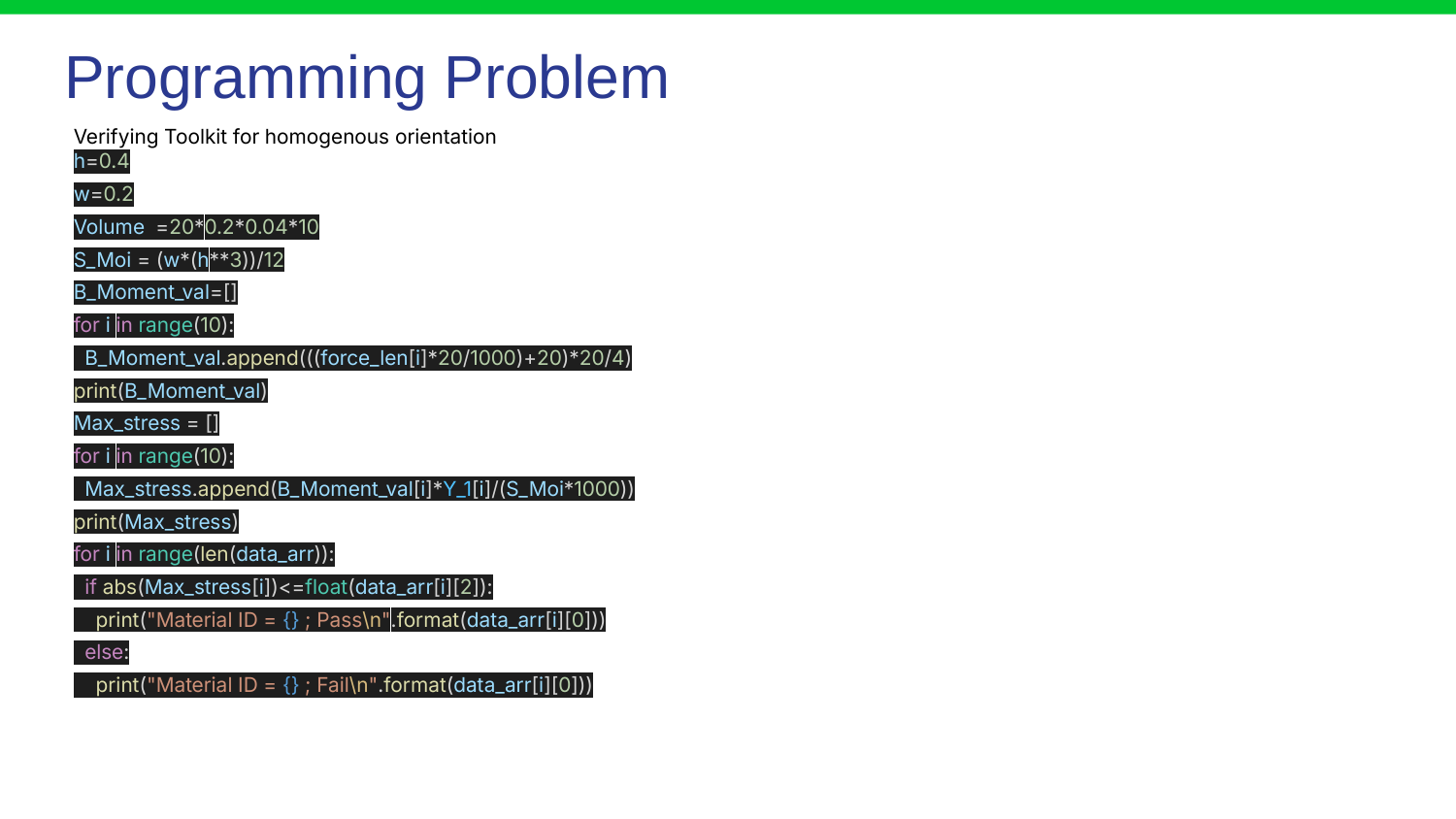

# Programming Problem
Verifying Toolkit for homogenous orientation
h=0.4
w=0.2
Volume  =20*0.2*0.04*10
S_Moi = (w*(h**3))/12
B_Moment_val=[]
for i in range(10):
  B_Moment_val.append(((force_len[i]*20/1000)+20)*20/4)
print(B_Moment_val)
Max_stress = []
for i in range(10):
  Max_stress.append(B_Moment_val[i]*Y_1[i]/(S_Moi*1000))
print(Max_stress)
for i in range(len(data_arr)):
  if abs(Max_stress[i])<=float(data_arr[i][2]):
    print("Material ID = {} ; Pass\n".format(data_arr[i][0]))
  else:
    print("Material ID = {} ; Fail\n".format(data_arr[i][0]))